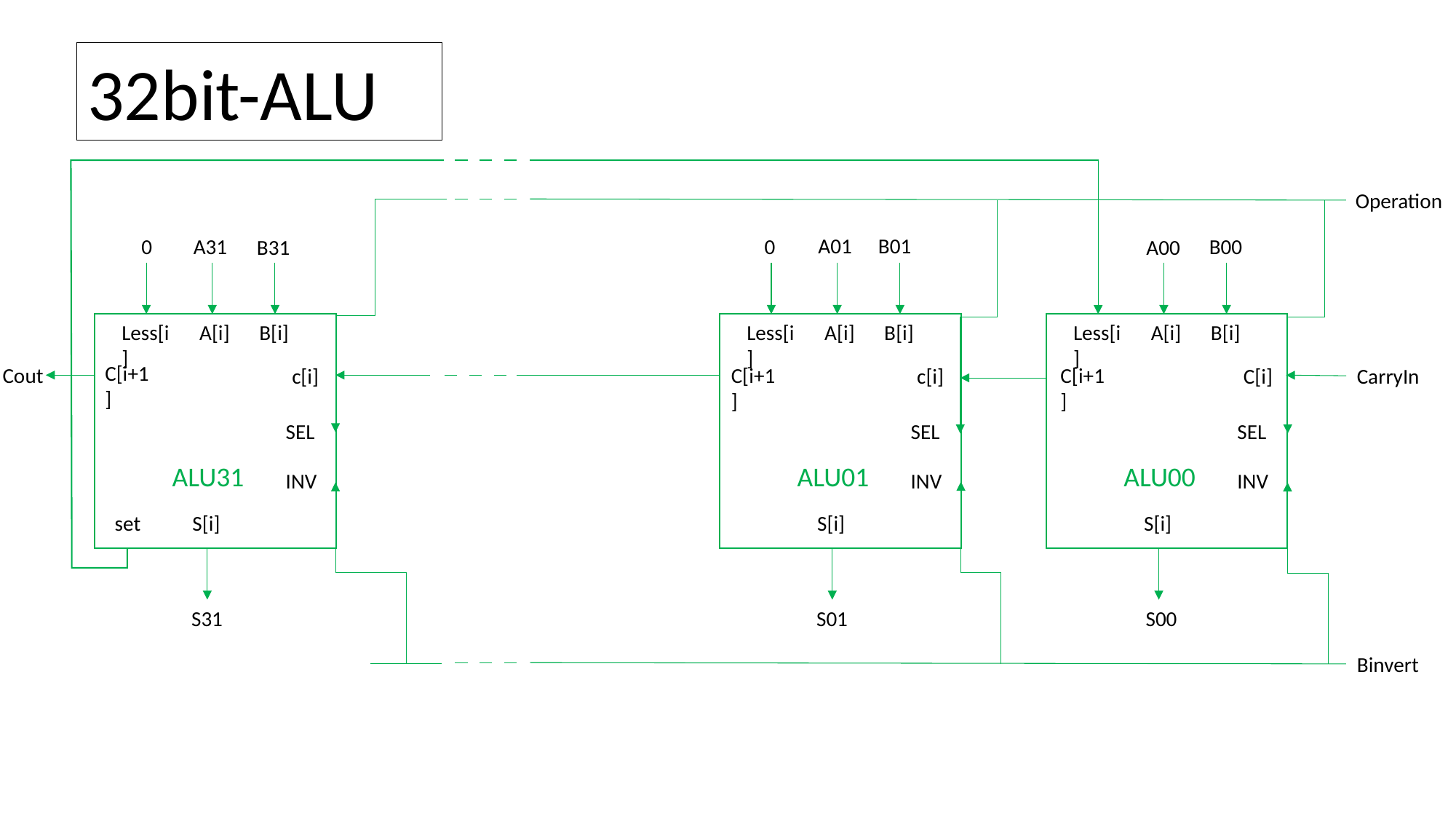

32bit-ALU

Operation

A01
B01
0
A31
0
B00
A00
B31

Less[i]
A[i]
B[i]

Less[i]
A[i]
B[i]

Less[i]
A[i]
B[i]
C[i+1]
Cout
C[i+1]
C[i+1]
c[i]
c[i]
C[i]
CarryIn

SEL
SEL
SEL
ALU31
ALU01
ALU00
INV
INV
INV
S[i]
S[i]
S[i]
set
S31
S01
S00
Binvert